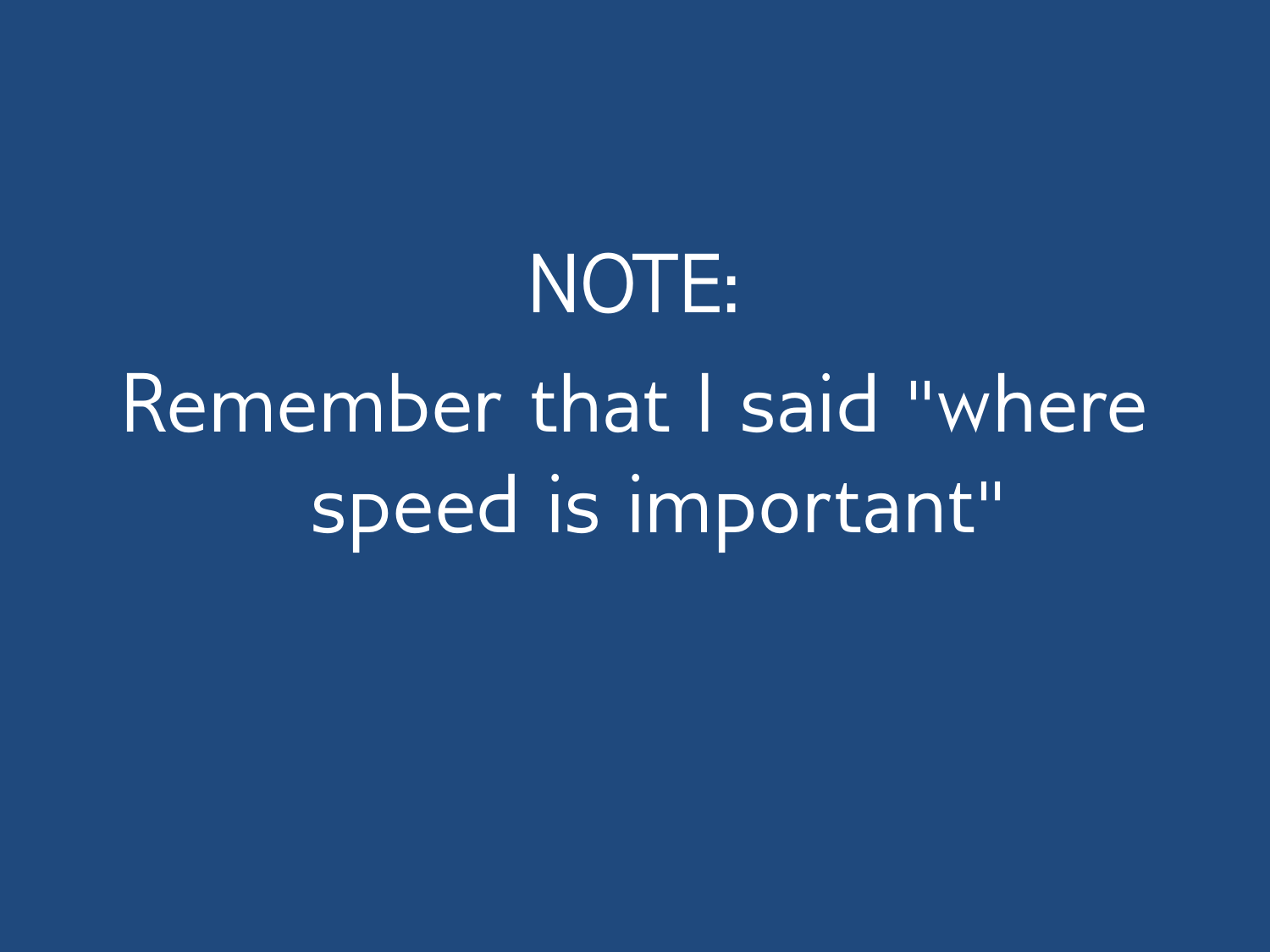

#
NOTE:
Remember that I said "where speed is important"